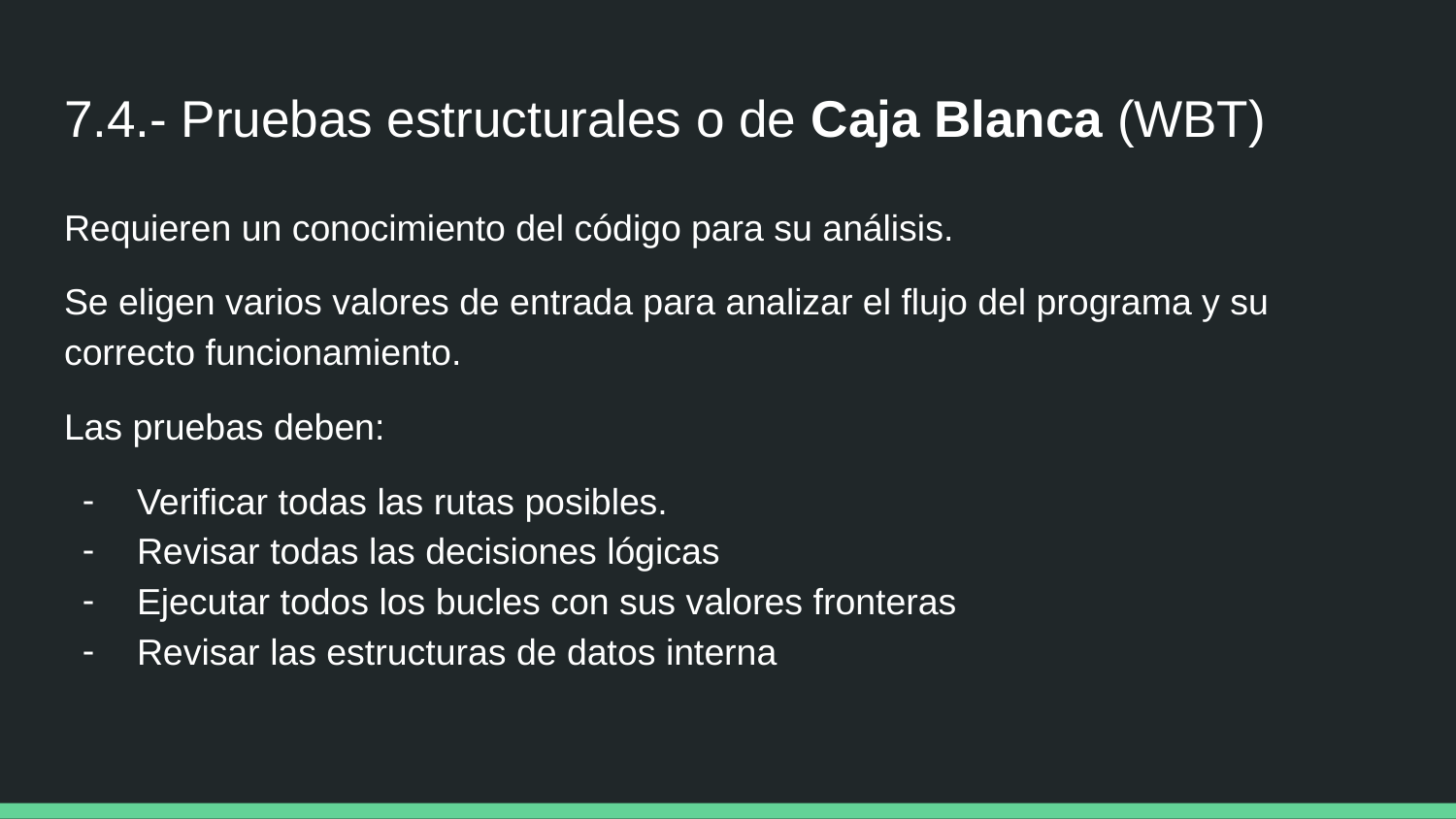

# 7.4.- Pruebas estructurales o de Caja Blanca (WBT)
Requieren un conocimiento del código para su análisis.
Se eligen varios valores de entrada para analizar el flujo del programa y su correcto funcionamiento.
Las pruebas deben:
Verificar todas las rutas posibles.
Revisar todas las decisiones lógicas
Ejecutar todos los bucles con sus valores fronteras
Revisar las estructuras de datos interna